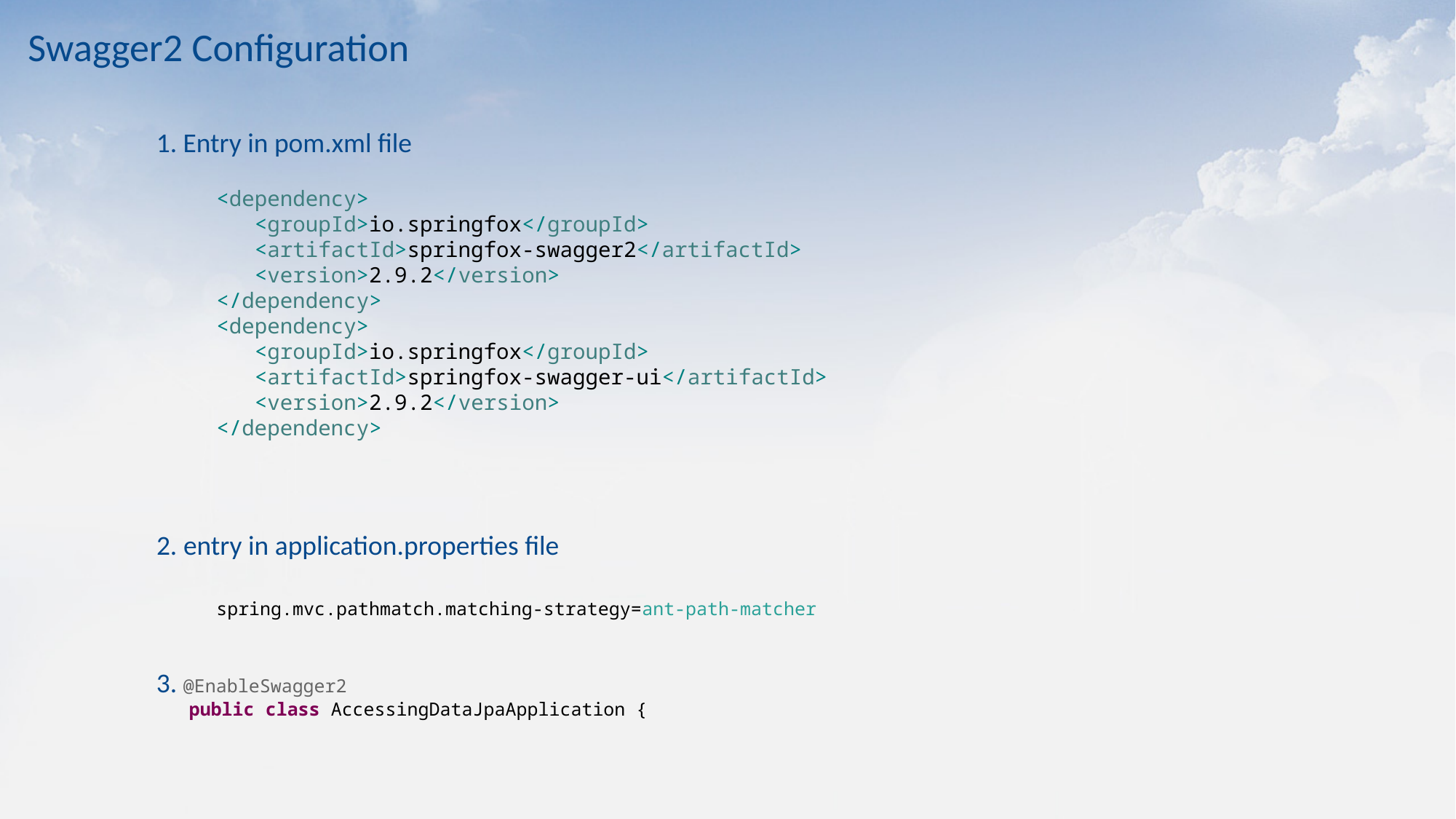

Swagger2 Configuration
1. Entry in pom.xml file
<dependency>
   <groupId>io.springfox</groupId>
   <artifactId>springfox-swagger2</artifactId>
   <version>2.9.2</version>
</dependency>
<dependency>
   <groupId>io.springfox</groupId>
   <artifactId>springfox-swagger-ui</artifactId>
   <version>2.9.2</version>
</dependency>
2. entry in application.properties file
spring.mvc.pathmatch.matching-strategy=ant-path-matcher

3. @EnableSwagger2
   public class AccessingDataJpaApplication {